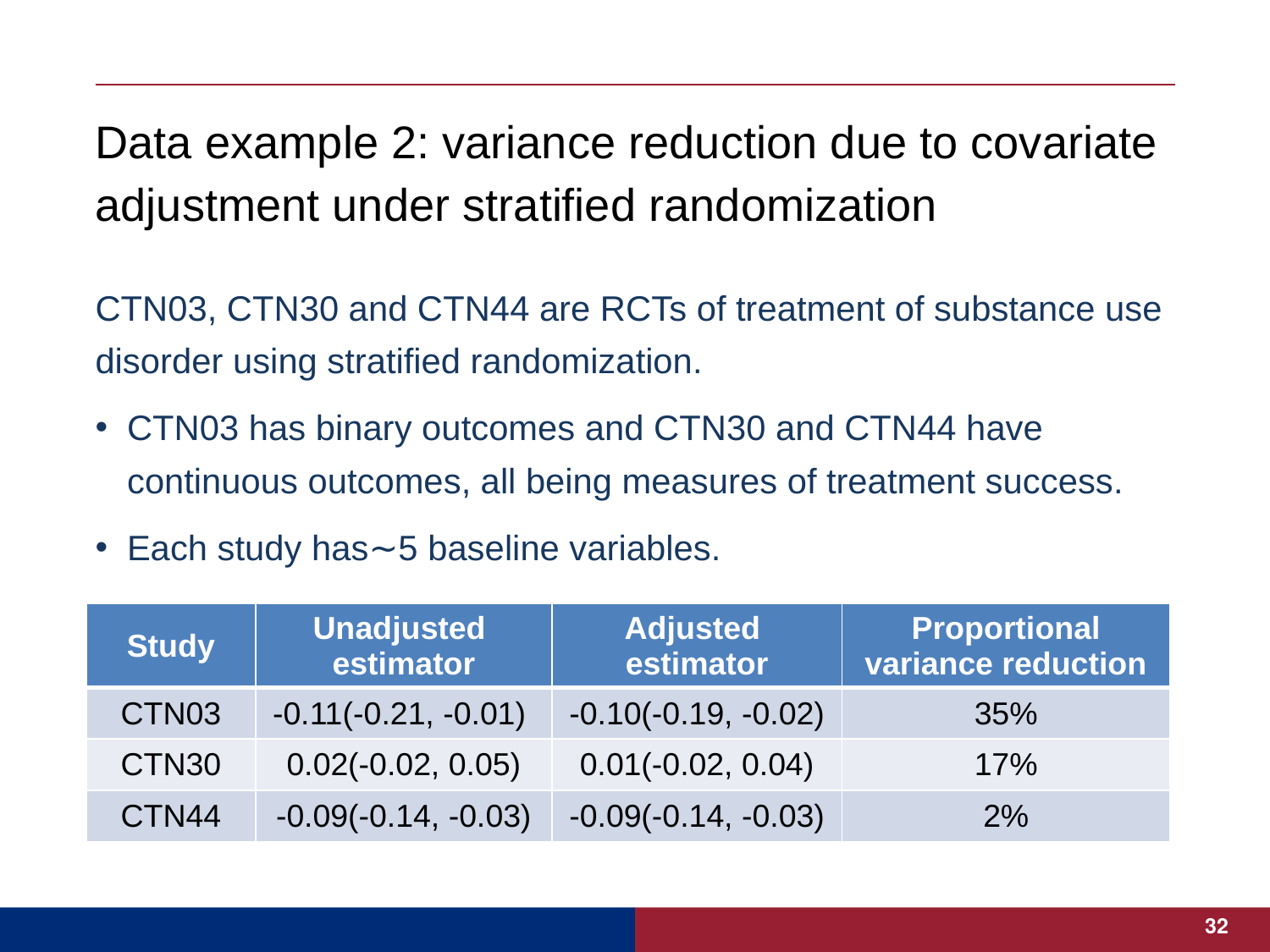

# Data example 2: variance reduction due to covariate adjustment under stratified randomization
CTN03, CTN30 and CTN44 are RCTs of treatment of substance use disorder using stratified randomization.
CTN03 has binary outcomes and CTN30 and CTN44 have continuous outcomes, all being measures of treatment success.
Each study has∼5 baseline variables.
| Study | Unadjusted estimator | Adjusted estimator | Proportional variance reduction |
| --- | --- | --- | --- |
| CTN03 | -0.11(-0.21, -0.01) | -0.10(-0.19, -0.02) | 35% |
| CTN30 | 0.02(-0.02, 0.05) | 0.01(-0.02, 0.04) | 17% |
| CTN44 | -0.09(-0.14, -0.03) | -0.09(-0.14, -0.03) | 2% |

32